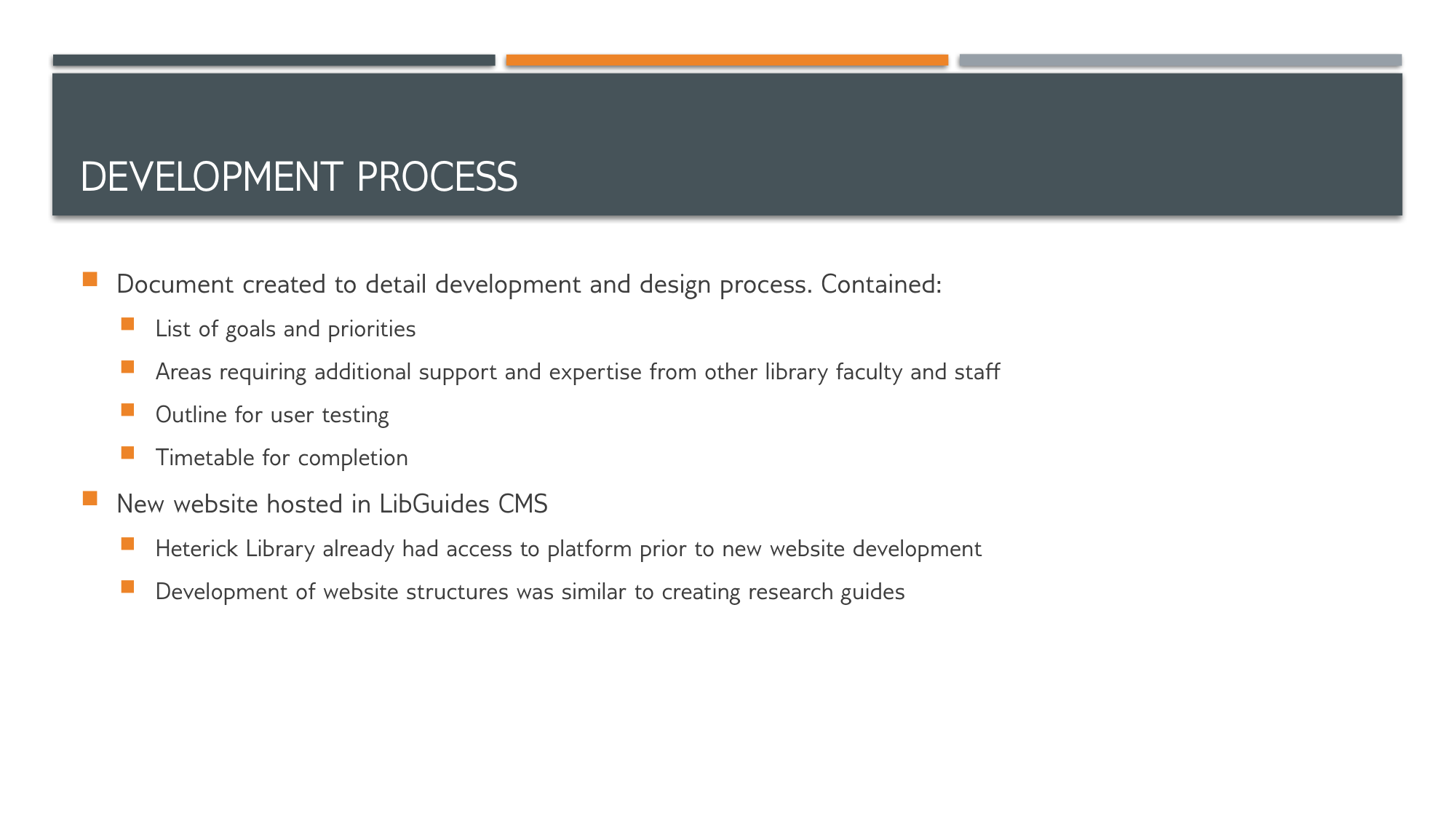

# Development Process
Document created to detail development and design process. Contained:
List of goals and priorities
Areas requiring additional support and expertise from other library faculty and staff
Outline for user testing
Timetable for completion
New website hosted in LibGuides CMS
Heterick Library already had access to platform prior to new website development
Development of website structures was similar to creating research guides